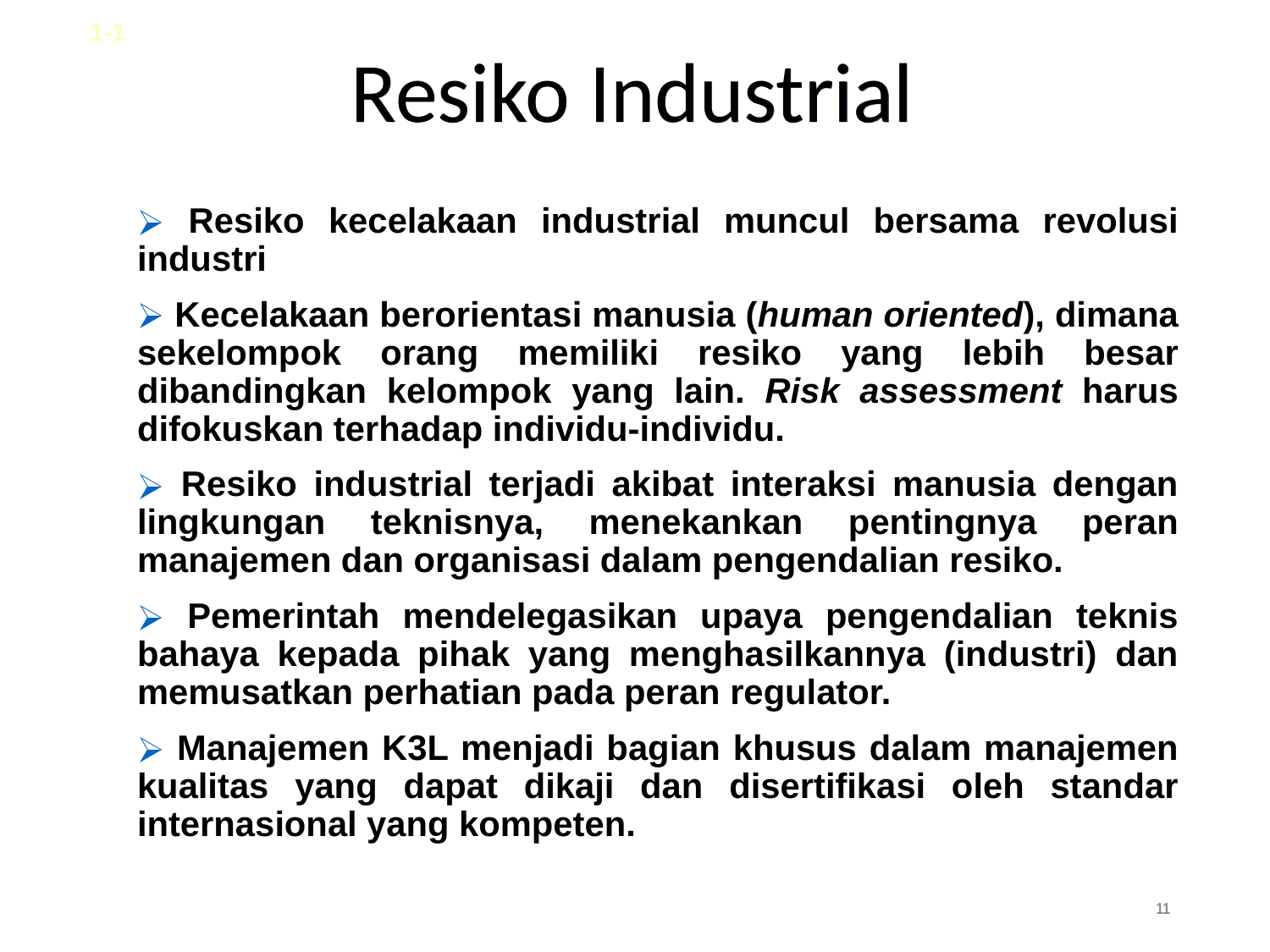

1-1
# Resiko Industrial
 Resiko kecelakaan industrial muncul bersama revolusi industri
 Kecelakaan berorientasi manusia (human oriented), dimana sekelompok orang memiliki resiko yang lebih besar dibandingkan kelompok yang lain. Risk assessment harus difokuskan terhadap individu-individu.
 Resiko industrial terjadi akibat interaksi manusia dengan lingkungan teknisnya, menekankan pentingnya peran manajemen dan organisasi dalam pengendalian resiko.
 Pemerintah mendelegasikan upaya pengendalian teknis bahaya kepada pihak yang menghasilkannya (industri) dan memusatkan perhatian pada peran regulator.
 Manajemen K3L menjadi bagian khusus dalam manajemen kualitas yang dapat dikaji dan disertifikasi oleh standar internasional yang kompeten.

11